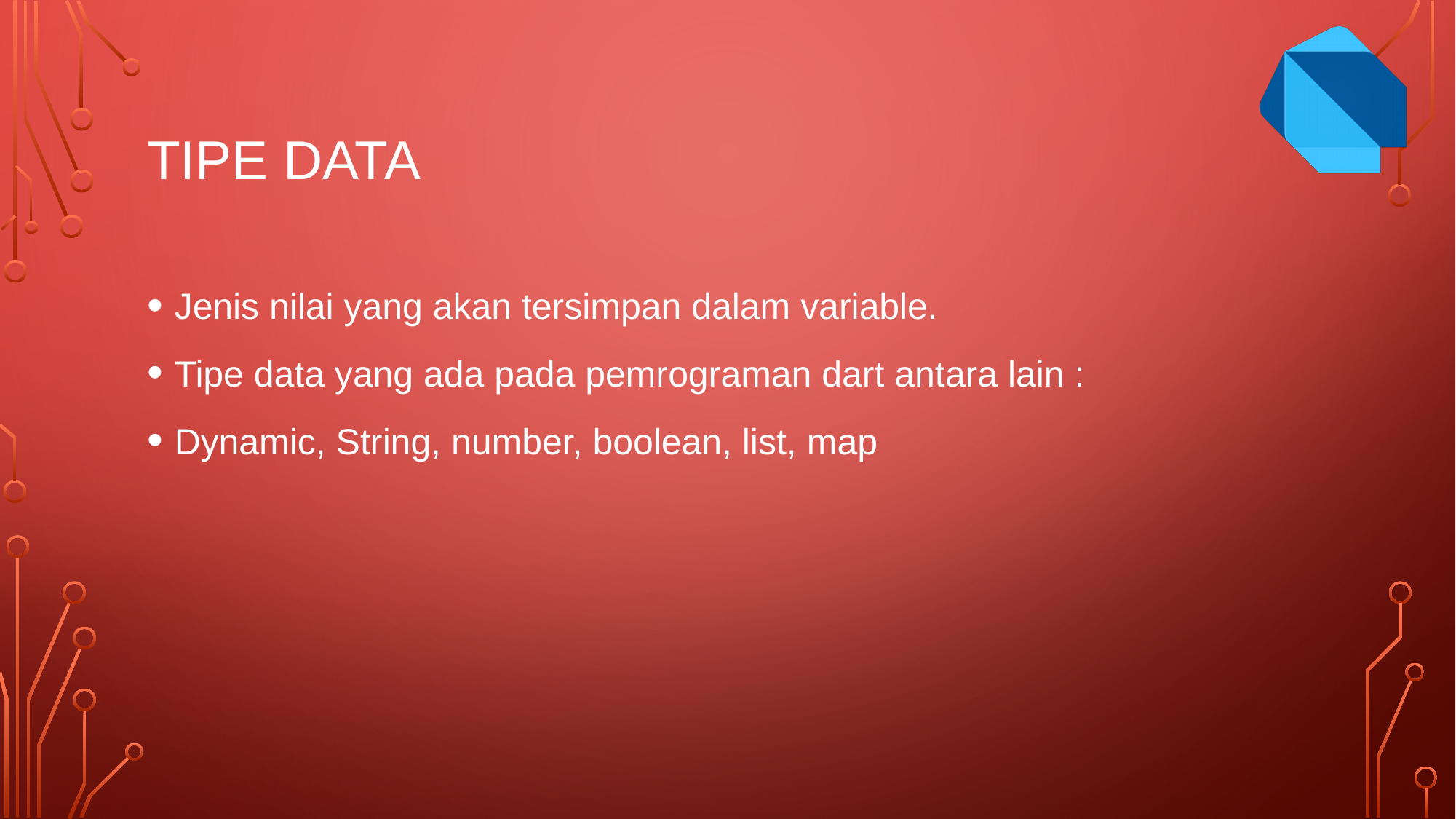

# Tipe data
Jenis nilai yang akan tersimpan dalam variable.
Tipe data yang ada pada pemrograman dart antara lain :
Dynamic, String, number, boolean, list, map